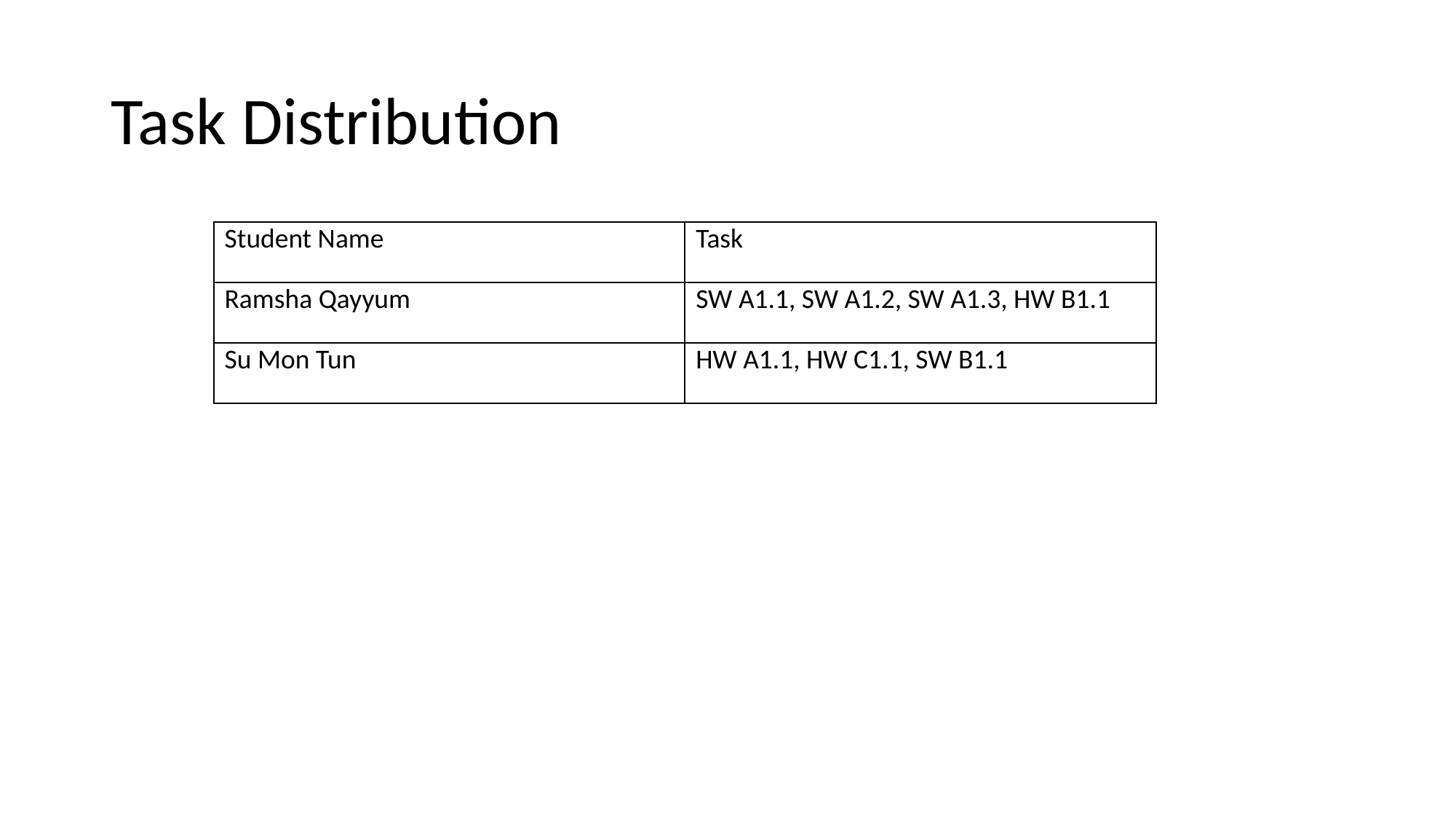

# Task Distribution
| Student Name | Task |
| --- | --- |
| Ramsha Qayyum | SW A1.1, SW A1.2, SW A1.3, HW B1.1 |
| Su Mon Tun | HW A1.1, HW C1.1, SW B1.1 |